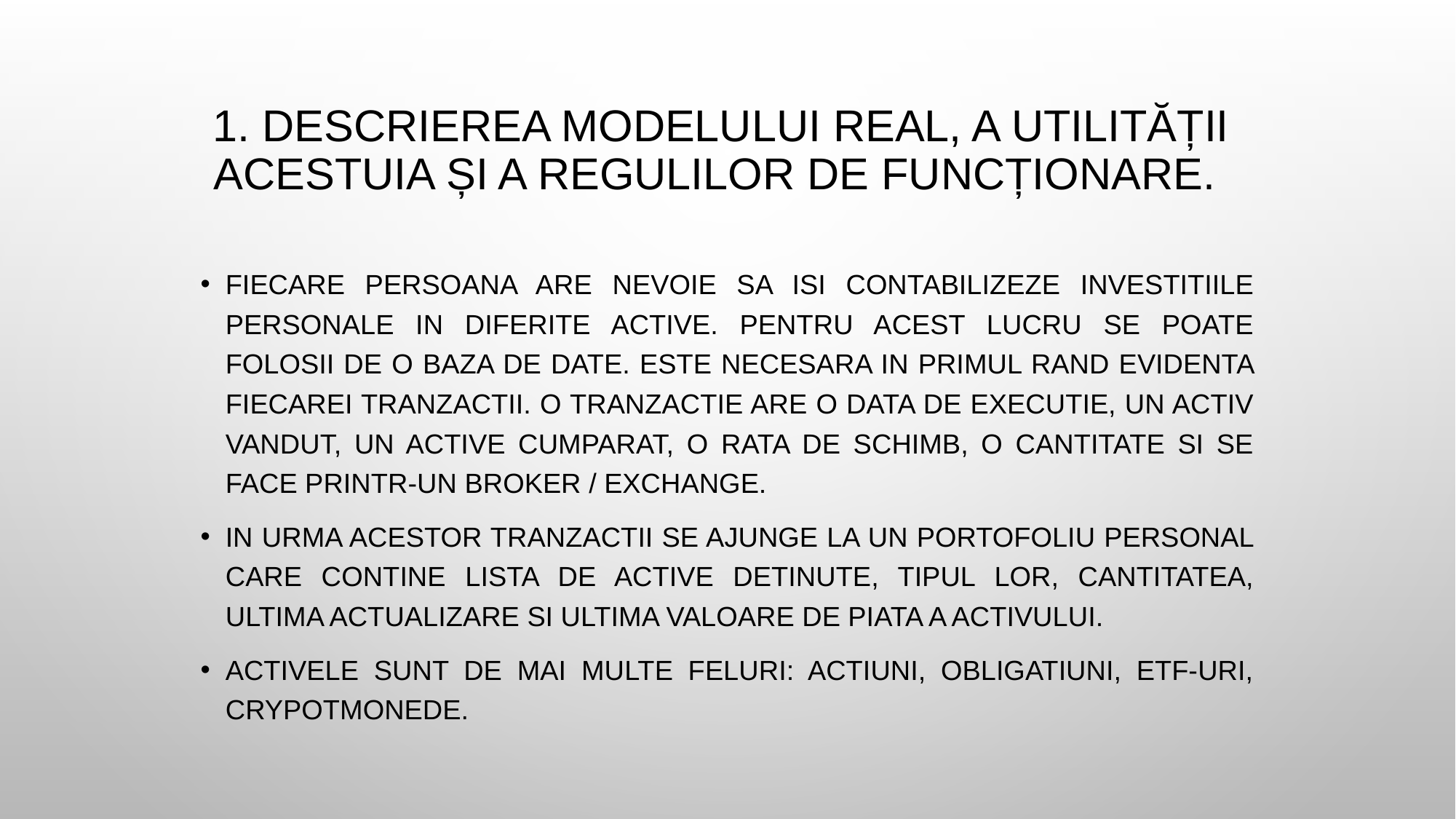

# 1. DESCRIEREA MODELULUI REAL, A UTILITĂȚII ACESTUIA ȘI A REGULILOR DE FUNCȚIONARE.
FIECARE PERSOANA ARE NEVOIE SA ISI CONTABILIZEZE INVESTITIILE PERSONALE IN DIFERITE ACTIVE. PENTRU ACEST LUCRU SE POATE FOLOSII DE O BAZA DE DATE. ESTE NECESARA IN PRIMUL RAND EVIDENTA FIECAREI TRANZACTII. O TRANZACTIE ARE O DATA DE EXECUTIE, UN ACTIV VANDUT, UN ACTIVE CUMPARAT, O RATA DE SCHIMB, O CANTITATE SI SE FACE PRINTR-UN BROKER / EXCHANGE.
IN URMA ACESTOR TRANZACTII SE AJUNGE LA UN PORTOFOLIU PERSONAL CARE CONTINE LISTA DE ACTIVE DETINUTE, TIPUL LOR, CANTITATEA, ULTIMA ACTUALIZARE SI ULTIMA VALOARE DE PIATA A ACTIVULUI.
ACTIVELE SUNT DE MAI MULTE FELURI: ACTIUNI, OBLIGATIUNI, ETF-URI, CRYPOTMONEDE.